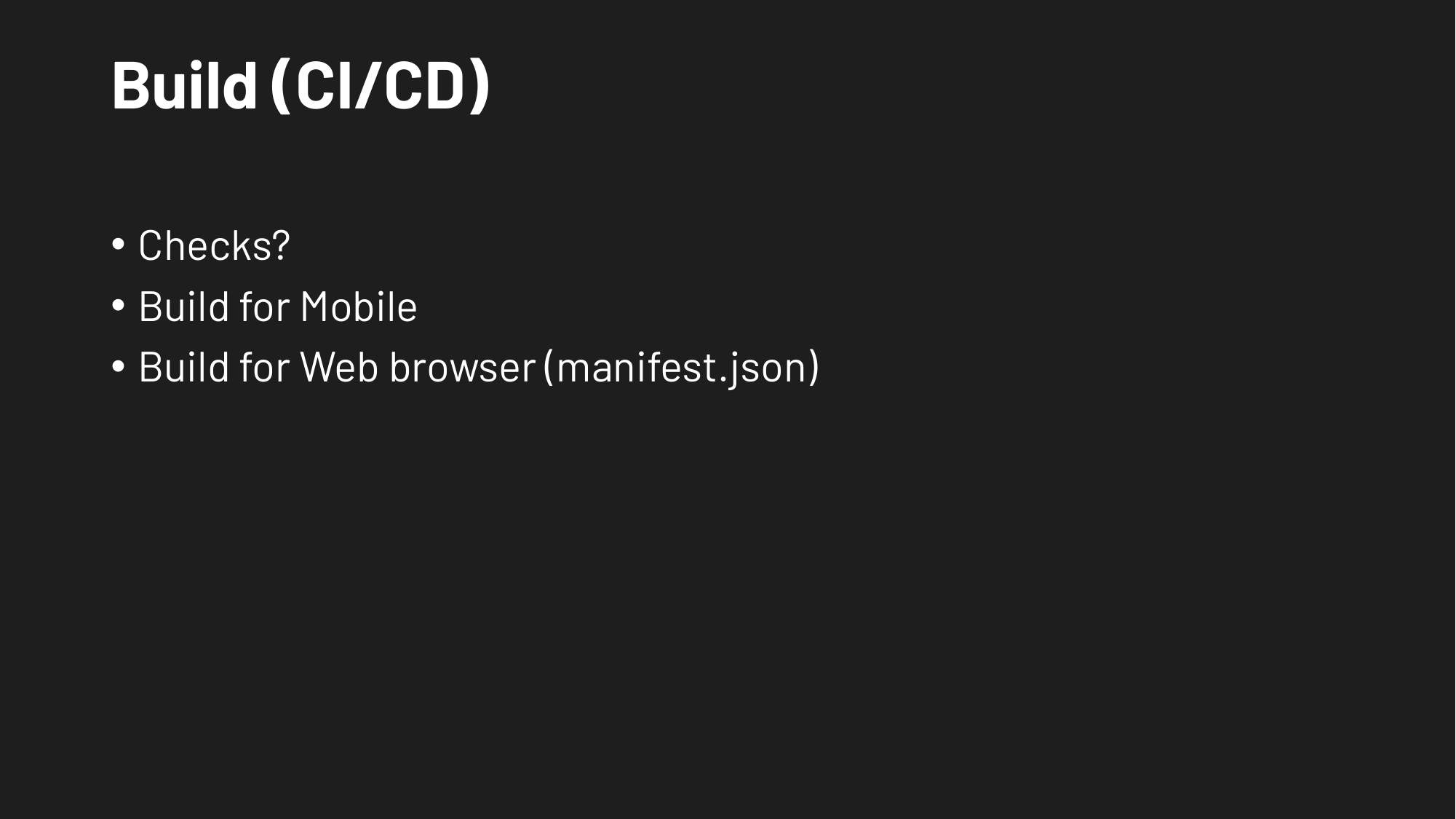

# Build (CI/CD)
Checks?
Build for Mobile
Build for Web browser (manifest.json)